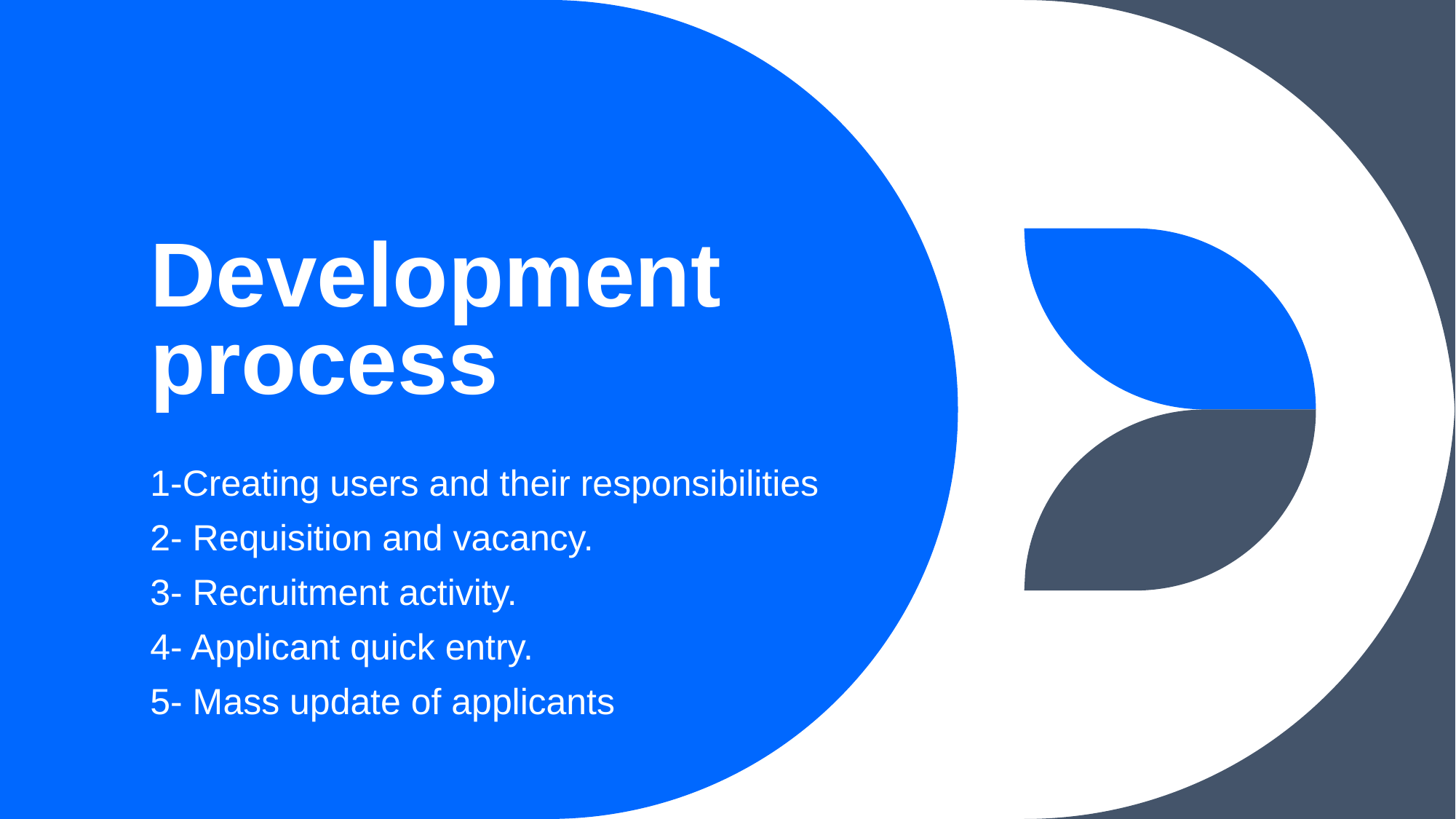

# Development process
1-Creating users and their responsibilities
2- Requisition and vacancy.
3- Recruitment activity.
4- Applicant quick entry.
5- Mass update of applicants